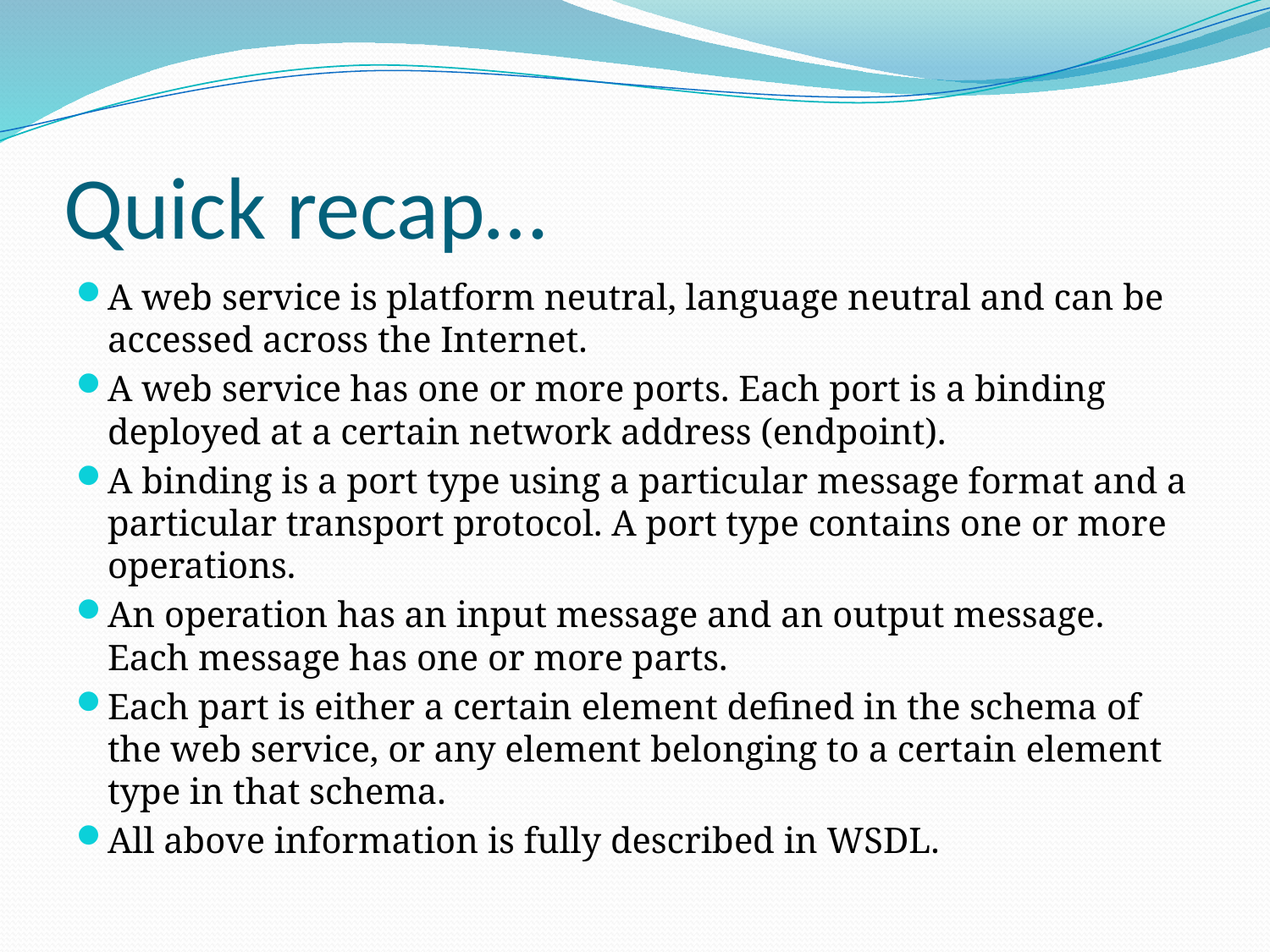

# Quick recap…
A web service is platform neutral, language neutral and can be accessed across the Internet.
A web service has one or more ports. Each port is a binding deployed at a certain network address (endpoint).
A binding is a port type using a particular message format and a particular transport protocol. A port type contains one or more operations.
An operation has an input message and an output message. Each message has one or more parts.
Each part is either a certain element defined in the schema of the web service, or any element belonging to a certain element type in that schema.
All above information is fully described in WSDL.